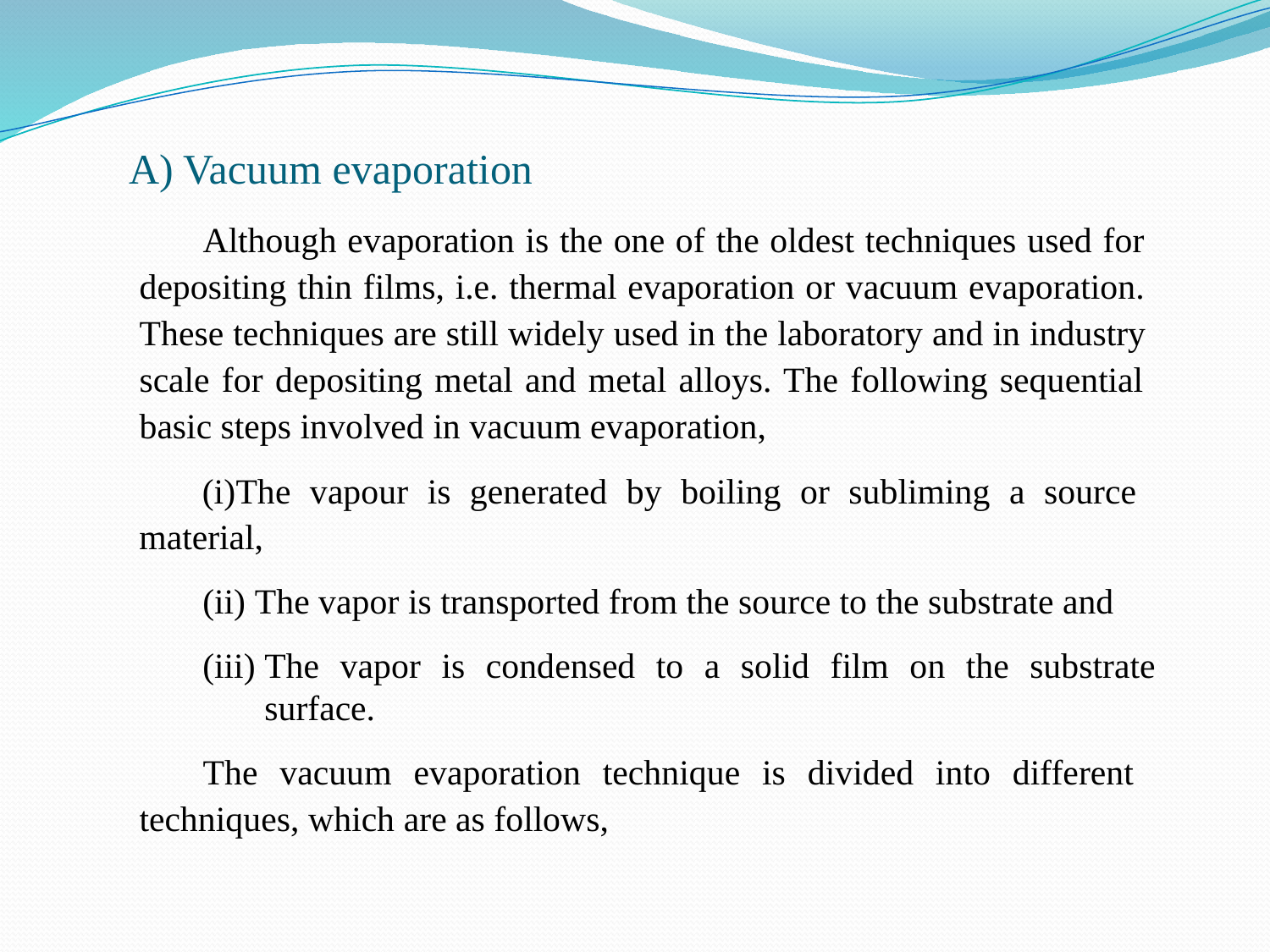

# A) Vacuum evaporation
Although evaporation is the one of the oldest techniques used for  depositing thin films, i.e. thermal evaporation or vacuum evaporation.  These techniques are still widely used in the laboratory and in industry  scale for depositing metal and metal alloys. The following sequential  basic steps involved in vacuum evaporation,
The vapour is generated by boiling or subliming a source  material,
The vapor is transported from the source to the substrate and
The vapor is condensed to a solid film on the substrate surface.
The vacuum evaporation technique is divided into different  techniques, which are as follows,